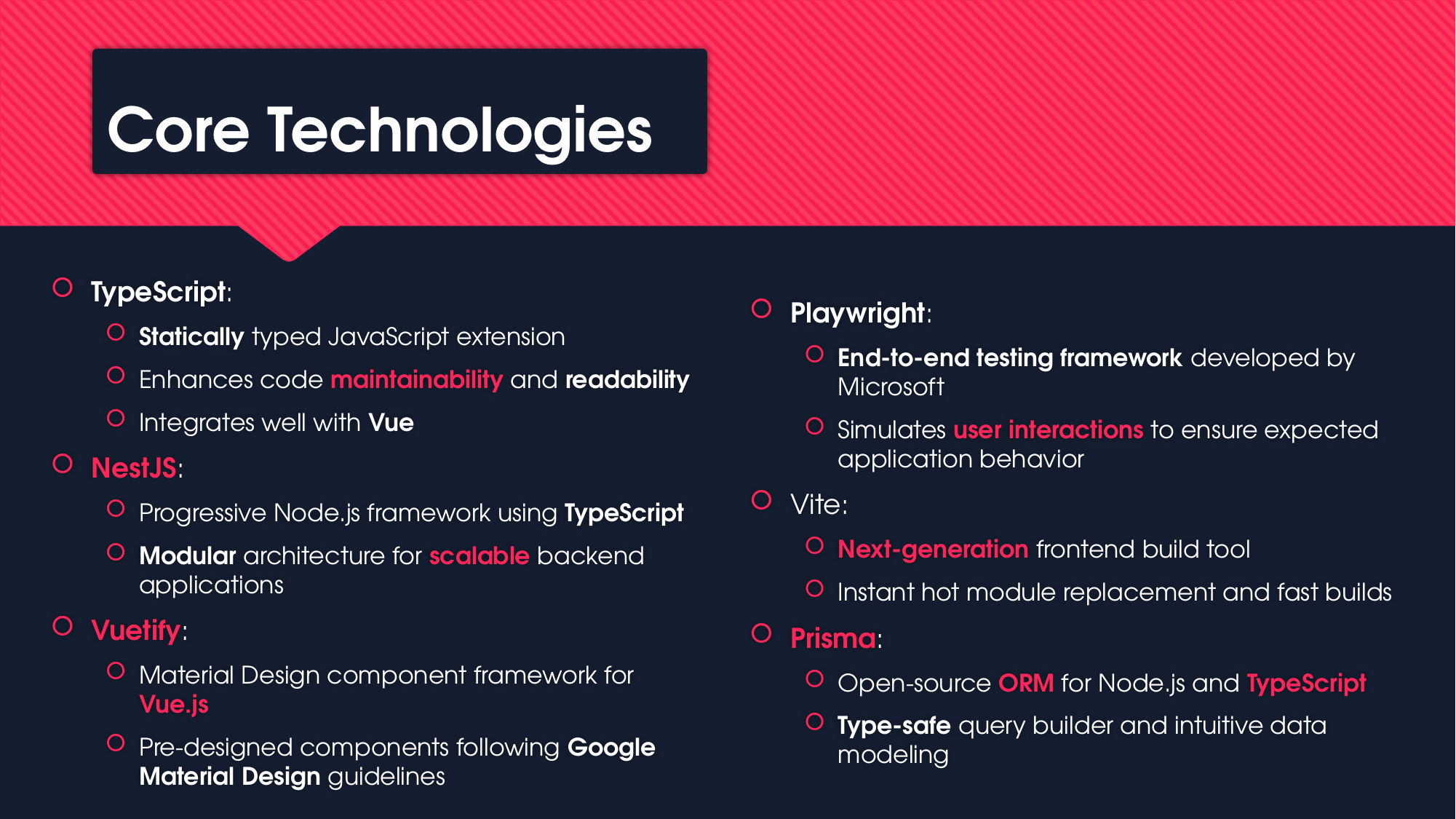

# Core Technologies
TypeScript:
Statically typed JavaScript extension
Enhances code maintainability and readability
Integrates well with Vue
NestJS:
Progressive Node.js framework using TypeScript
Modular architecture for scalable backend applications
Vuetify:
Material Design component framework for Vue.js
Pre-designed components following Google Material Design guidelines
Playwright:
End-to-end testing framework developed by Microsoft
Simulates user interactions to ensure expected application behavior
Vite:
Next-generation frontend build tool
Instant hot module replacement and fast builds
Prisma:
Open-source ORM for Node.js and TypeScript
Type-safe query builder and intuitive data modeling